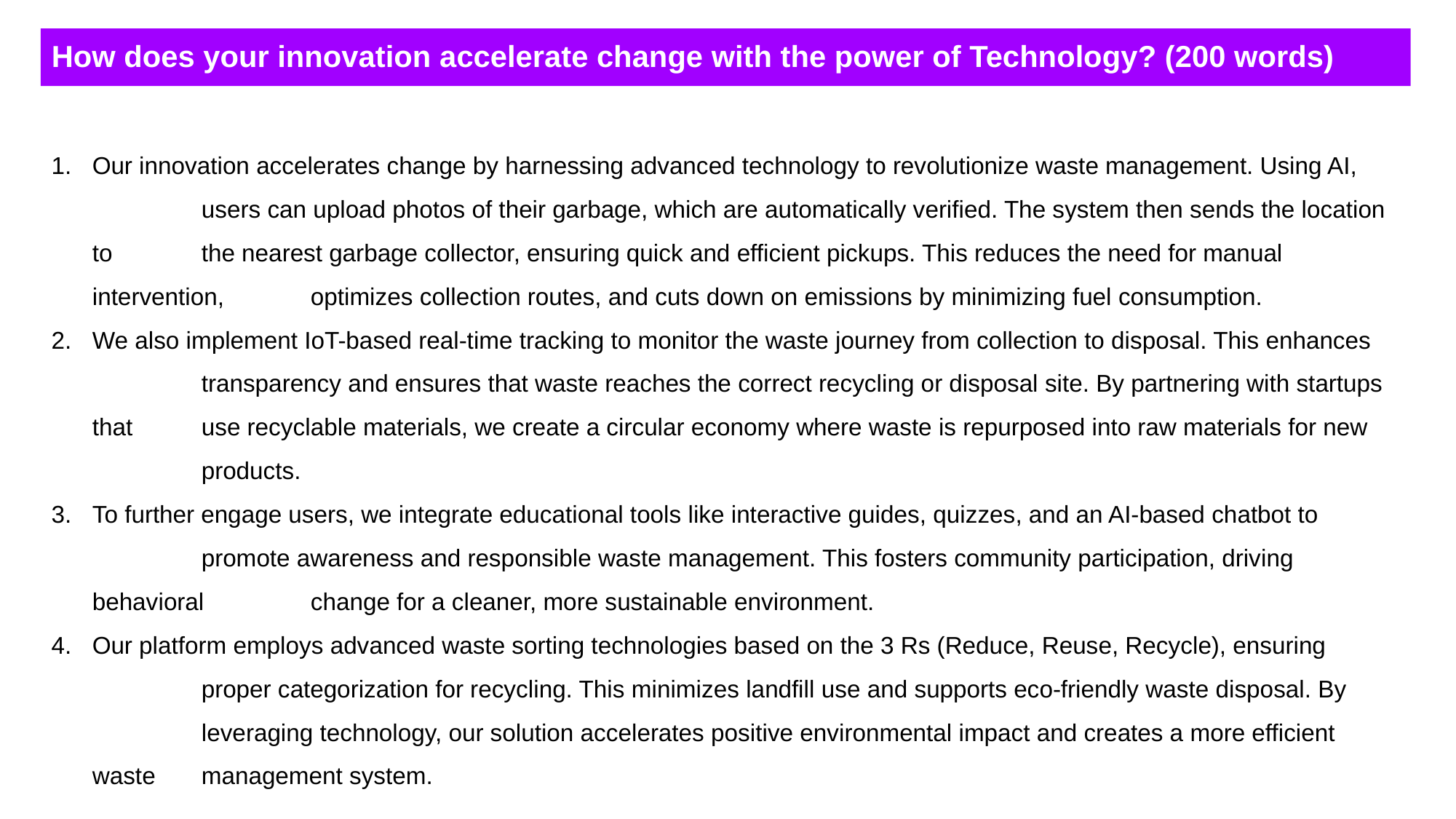

How does your innovation accelerate change with the power of Technology? (200 words)
Our innovation accelerates change by harnessing advanced technology to revolutionize waste management. Using AI, 	users can upload photos of their garbage, which are automatically verified. The system then sends the location to 	the nearest garbage collector, ensuring quick and efficient pickups. This reduces the need for manual intervention, 	optimizes collection routes, and cuts down on emissions by minimizing fuel consumption.
We also implement IoT-based real-time tracking to monitor the waste journey from collection to disposal. This enhances 	transparency and ensures that waste reaches the correct recycling or disposal site. By partnering with startups that 	use recyclable materials, we create a circular economy where waste is repurposed into raw materials for new 	products.
To further engage users, we integrate educational tools like interactive guides, quizzes, and an AI-based chatbot to 	promote awareness and responsible waste management. This fosters community participation, driving behavioral 	change for a cleaner, more sustainable environment.
Our platform employs advanced waste sorting technologies based on the 3 Rs (Reduce, Reuse, Recycle), ensuring 	proper categorization for recycling. This minimizes landfill use and supports eco-friendly waste disposal. By 	leveraging technology, our solution accelerates positive environmental impact and creates a more efficient waste 	management system.